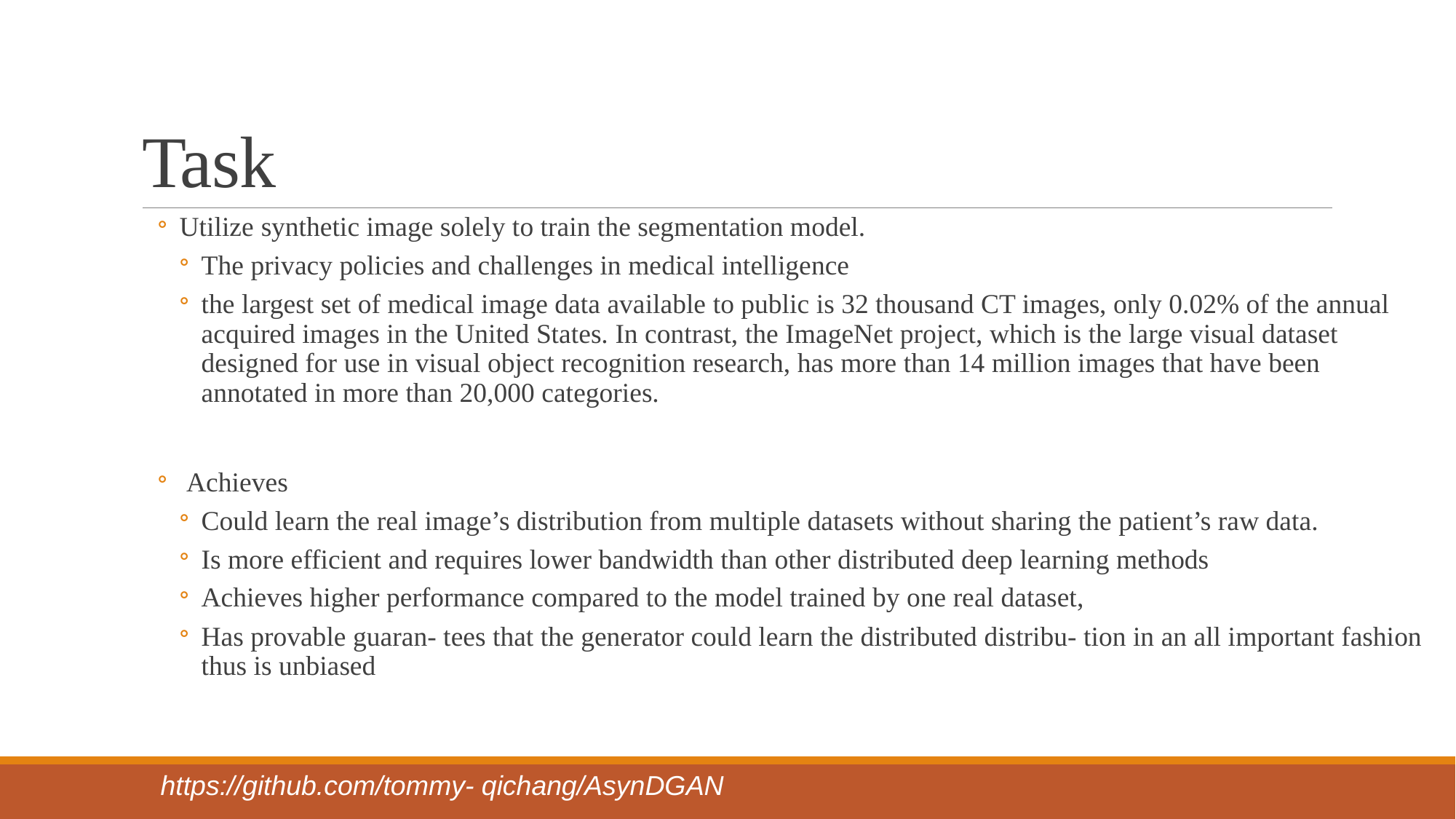

# Task
Utilize synthetic image solely to train the segmentation model.
The privacy policies and challenges in medical intelligence
the largest set of medical image data available to public is 32 thousand CT images, only 0.02% of the annual acquired images in the United States. In contrast, the ImageNet project, which is the large visual dataset designed for use in visual object recognition research, has more than 14 million images that have been annotated in more than 20,000 categories.

 Achieves
Could learn the real image’s distribution from multiple datasets without sharing the patient’s raw data.
Is more efficient and requires lower bandwidth than other distributed deep learning methods
Achieves higher performance compared to the model trained by one real dataset,
Has provable guaran- tees that the generator could learn the distributed distribu- tion in an all important fashion thus is unbiased

https://github.com/tommy- qichang/AsynDGAN